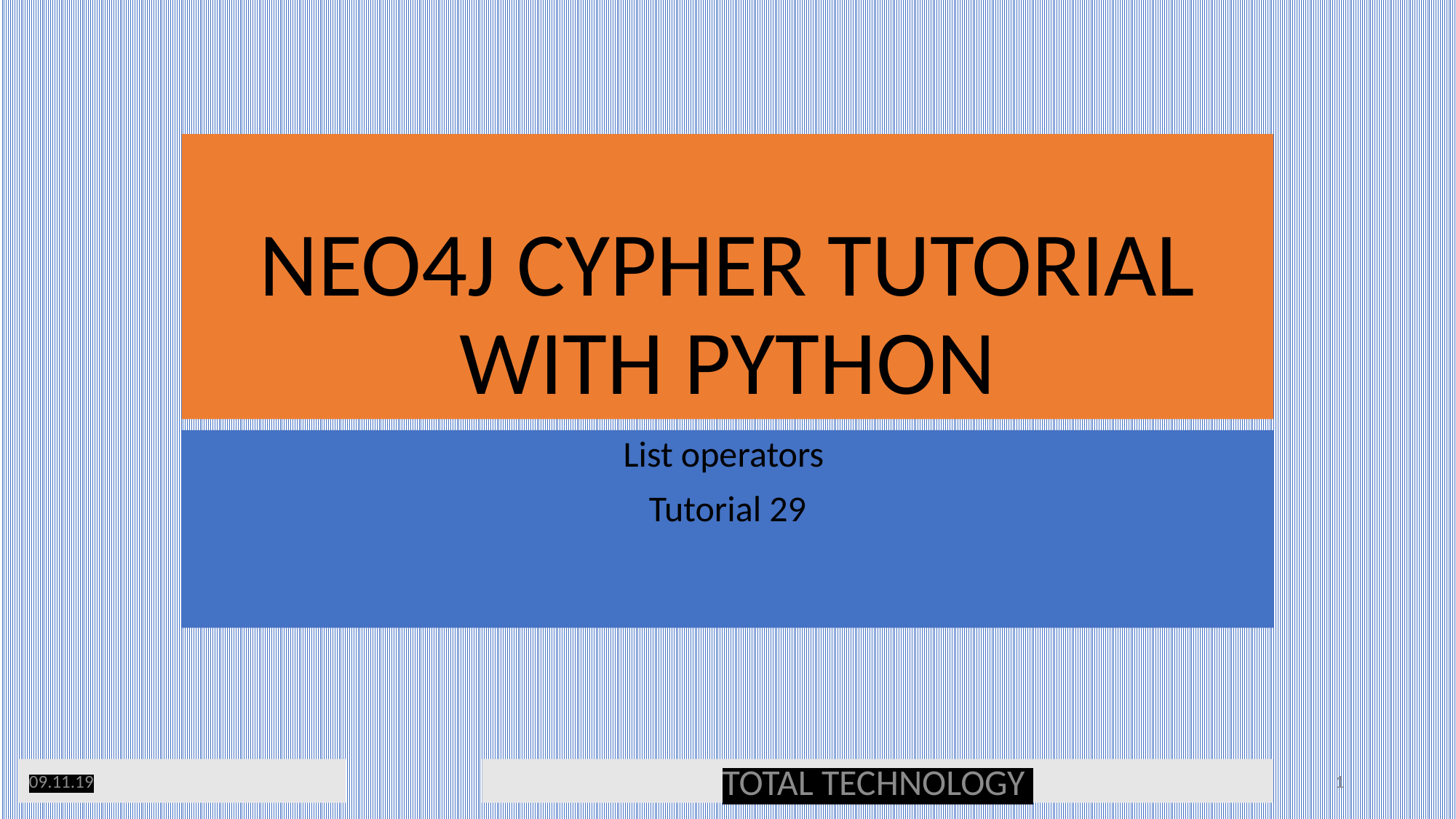

# NEO4J CYPHER TUTORIAL WITH PYTHON
List operators
Tutorial 29

09.11.19
TOTAL TECHNOLOGY
1